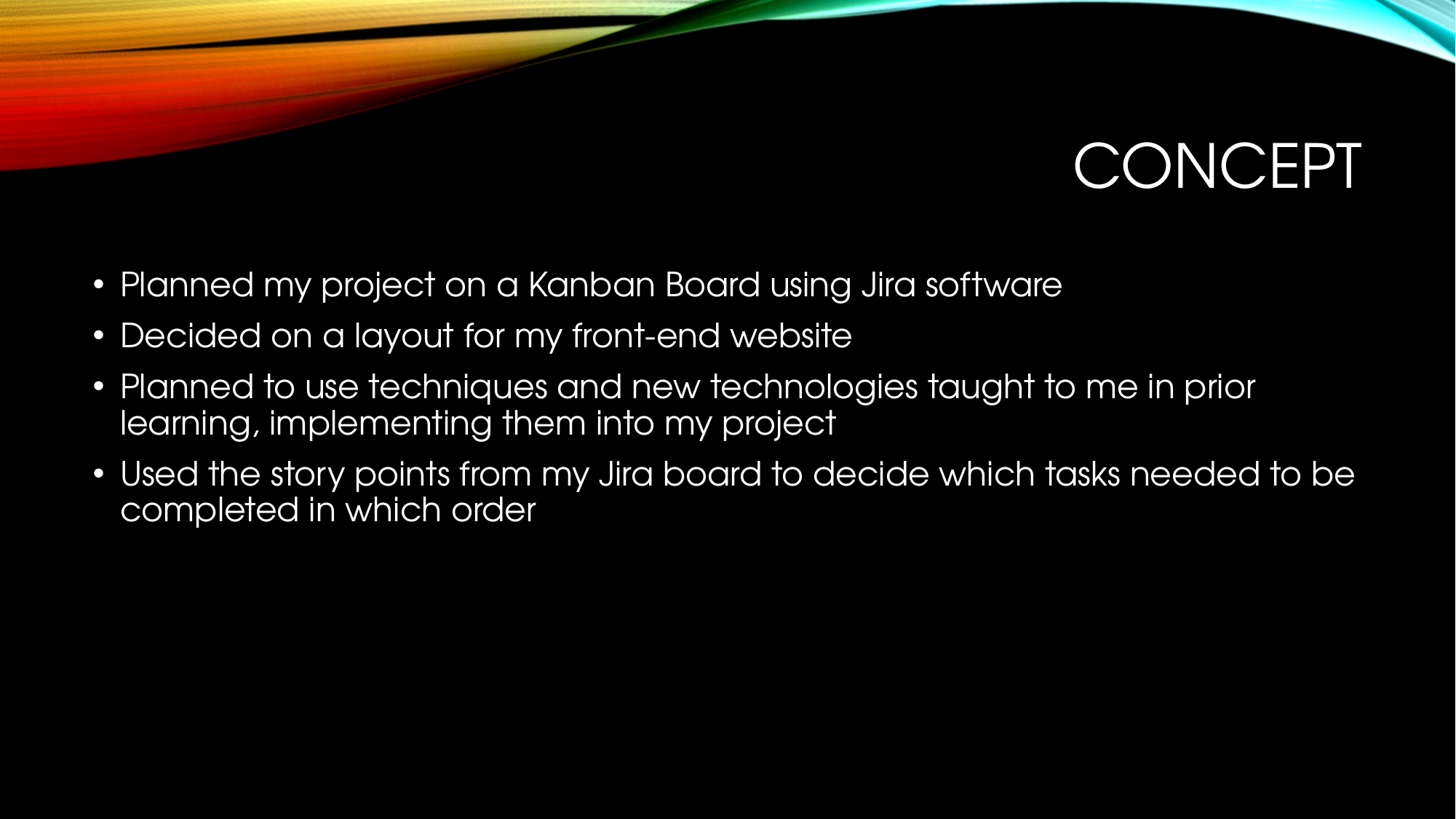

# concept
Planned my project on a Kanban Board using Jira software
Decided on a layout for my front-end website
Planned to use techniques and new technologies taught to me in prior learning, implementing them into my project
Used the story points from my Jira board to decide which tasks needed to be completed in which order